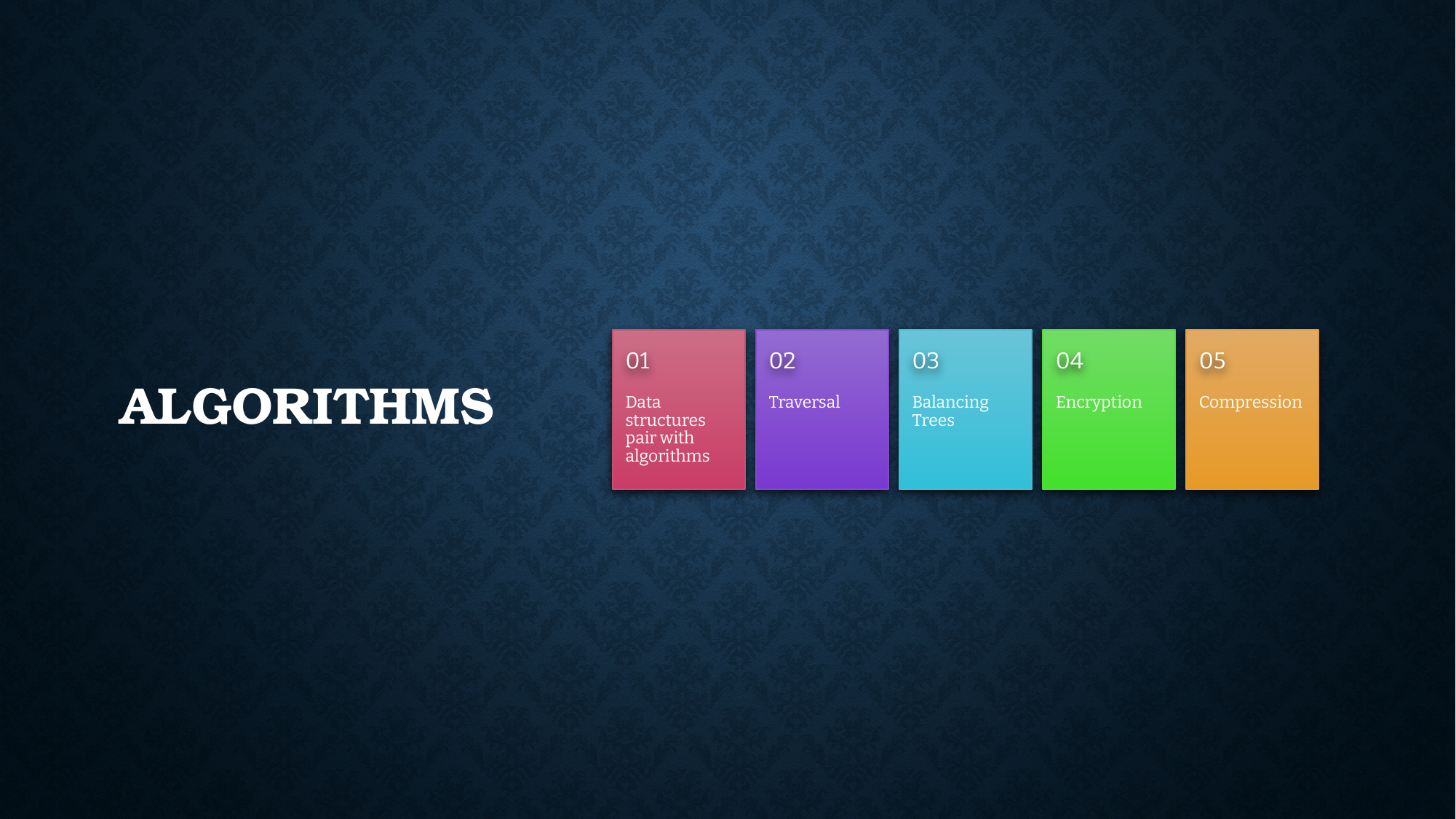

# algorithms
Data structures pair with algorithms
01
Traversal
02
Balancing Trees
03
Encryption
04
Compression
05